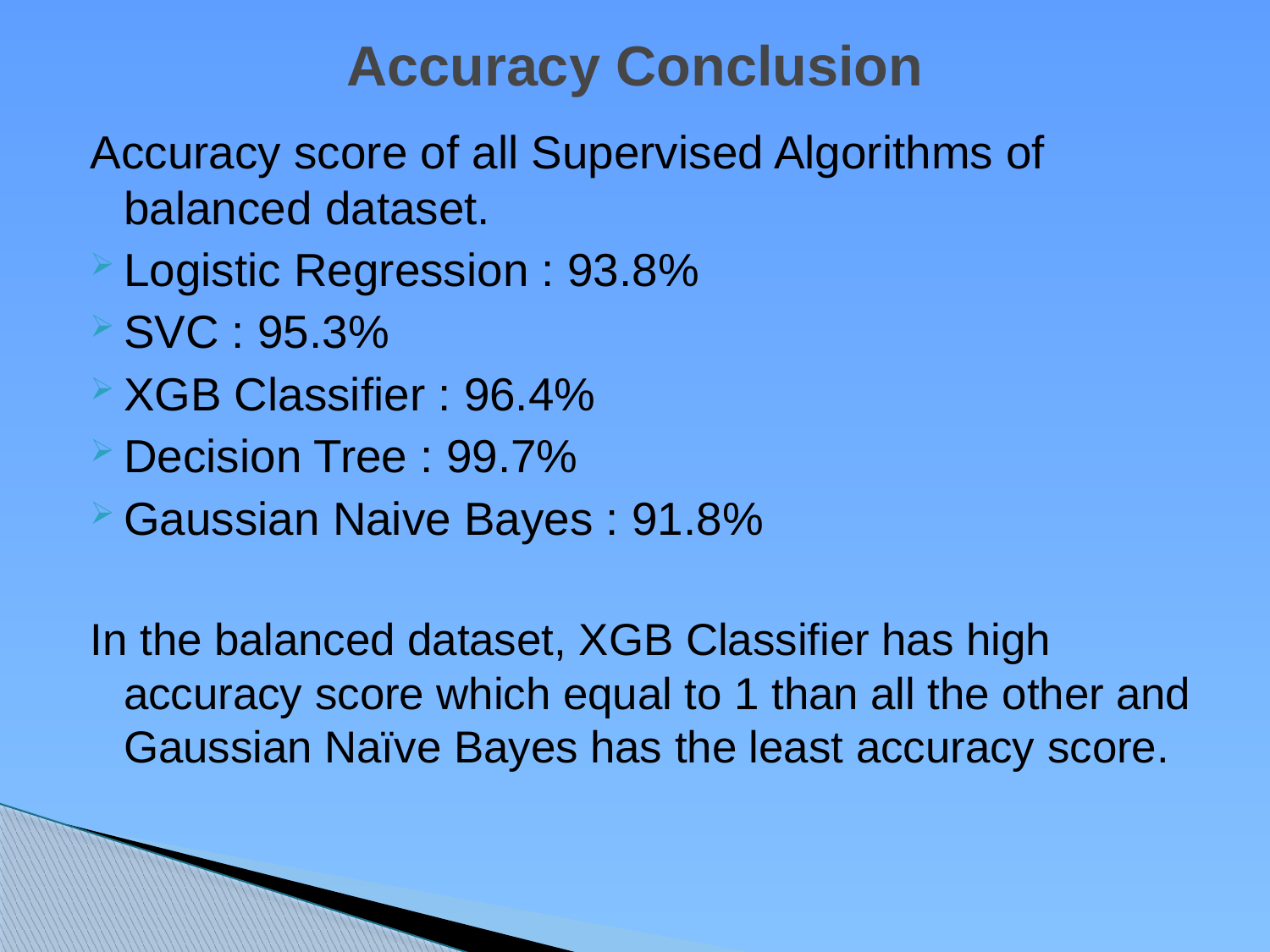

# Accuracy Conclusion
Accuracy score of all Supervised Algorithms of balanced dataset.
Logistic Regression : 93.8%
SVC : 95.3%
XGB Classifier : 96.4%
Decision Tree : 99.7%
Gaussian Naive Bayes : 91.8%

In the balanced dataset, XGB Classifier has high accuracy score which equal to 1 than all the other and Gaussian Naïve Bayes has the least accuracy score.